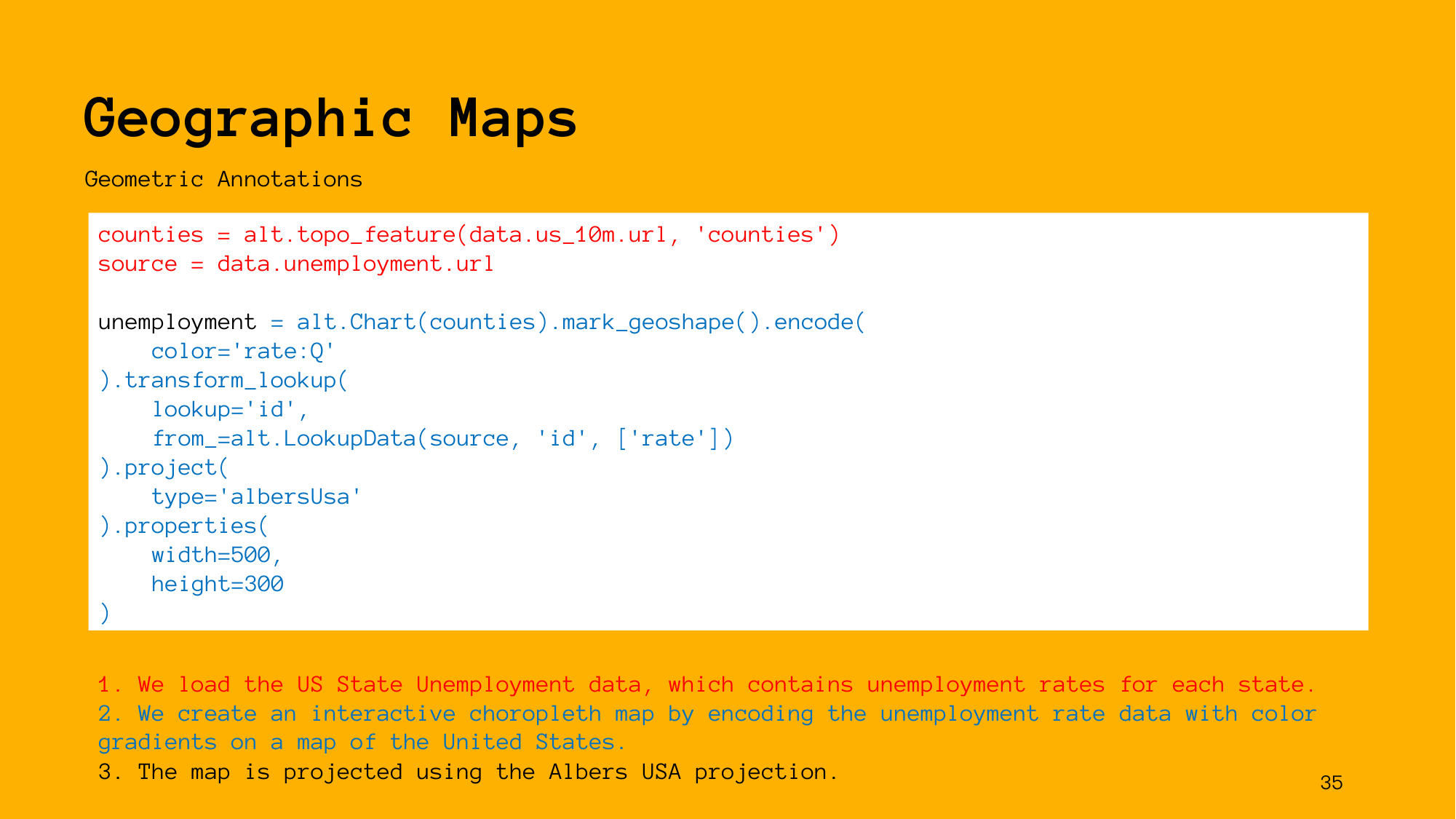

Geographic Maps
Geometric Annotations
counties = alt.topo_feature(data.us_10m.url, 'counties')
source = data.unemployment.url

unemployment = alt.Chart(counties).mark_geoshape().encode(
    color='rate:Q'
).transform_lookup(
    lookup='id',
    from_=alt.LookupData(source, 'id', ['rate'])
).project(
    type='albersUsa'
).properties(
    width=500,
    height=300
)
1. We load the US State Unemployment data, which contains unemployment rates for each state.
2. We create an interactive choropleth map by encoding the unemployment rate data with color gradients on a map of the United States.
3. The map is projected using the Albers USA projection.
35